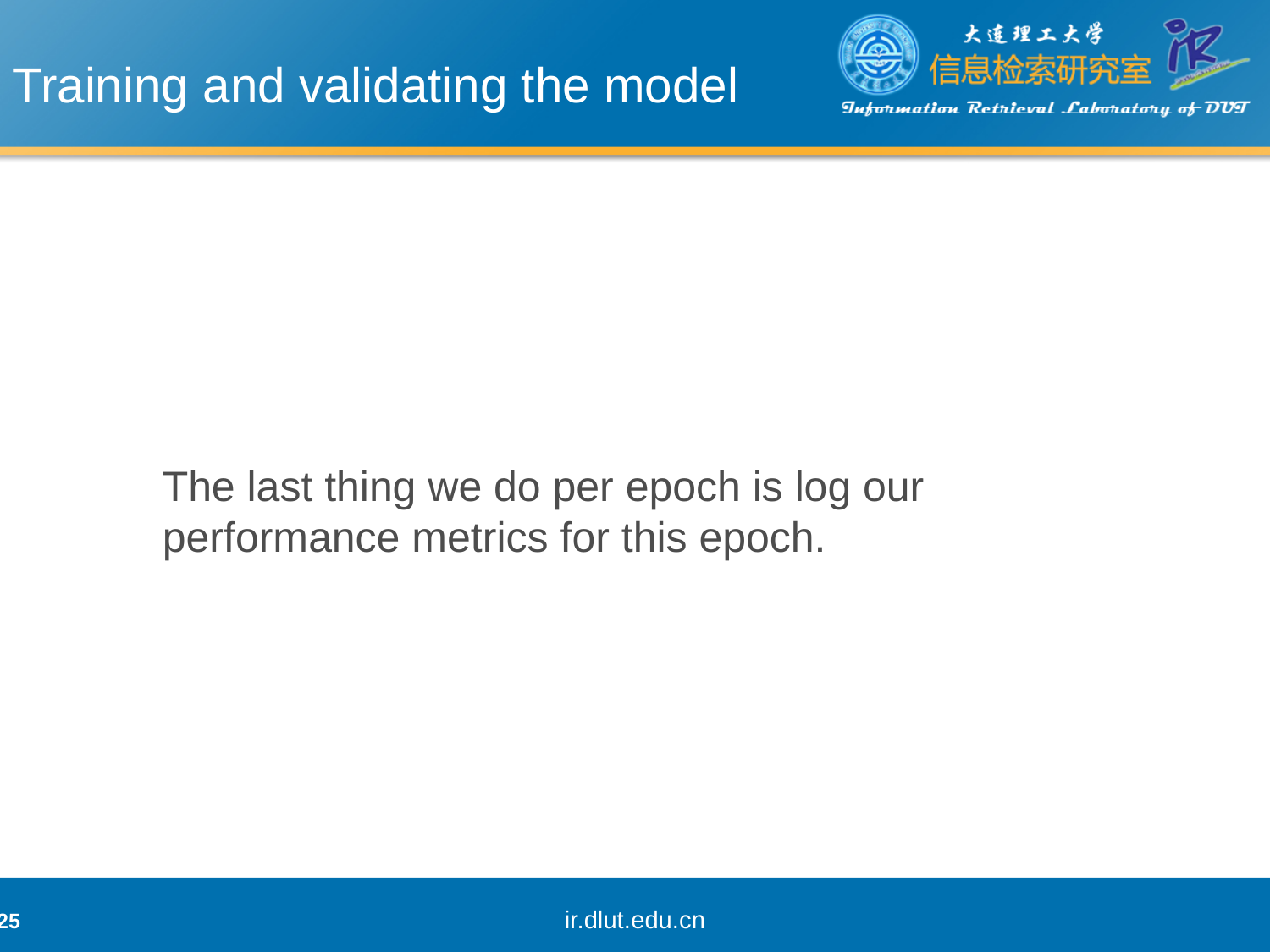

# Training and validating the model
The last thing we do per epoch is log our performance metrics for this epoch.